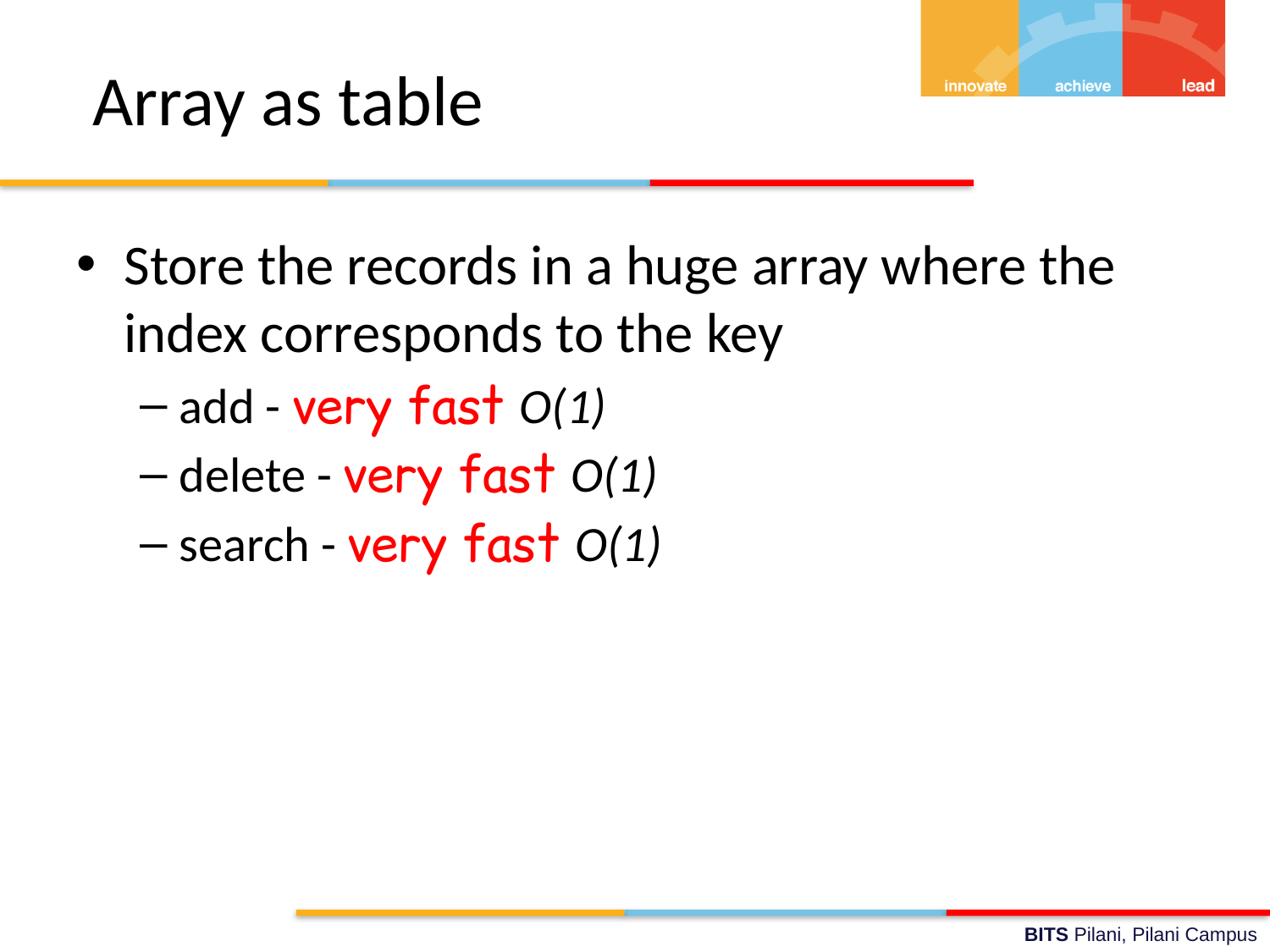

# Array as table
Store the records in a huge array where the index corresponds to the key
add - very fast O(1)
delete - very fast O(1)
search - very fast O(1)